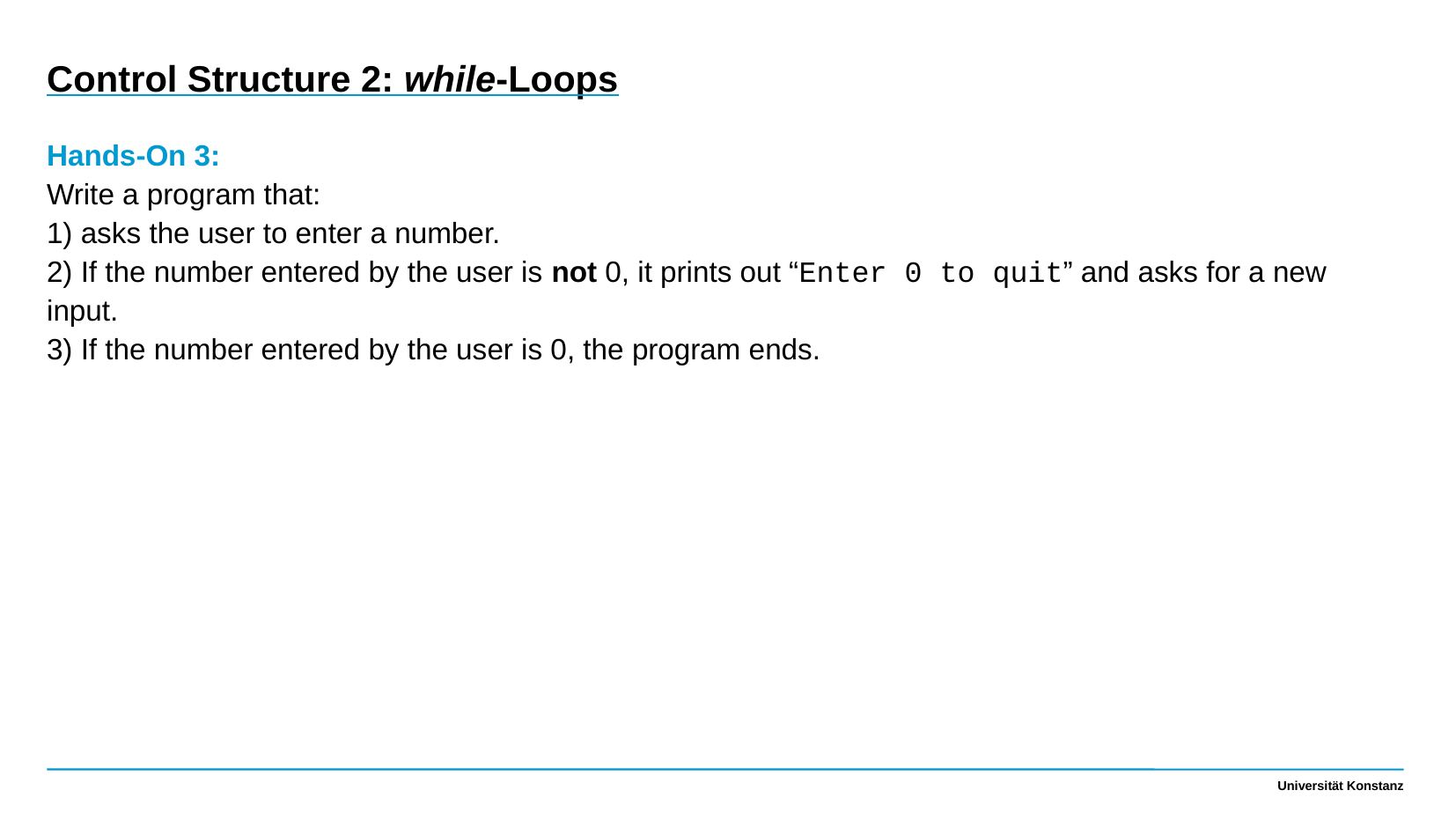

Control Structure 2: while-Loops
Hands-On 3:
Write a program that:
1) asks the user to enter a number.
2) If the number entered by the user is not 0, it prints out “Enter 0 to quit” and asks for a new input.
3) If the number entered by the user is 0, the program ends.